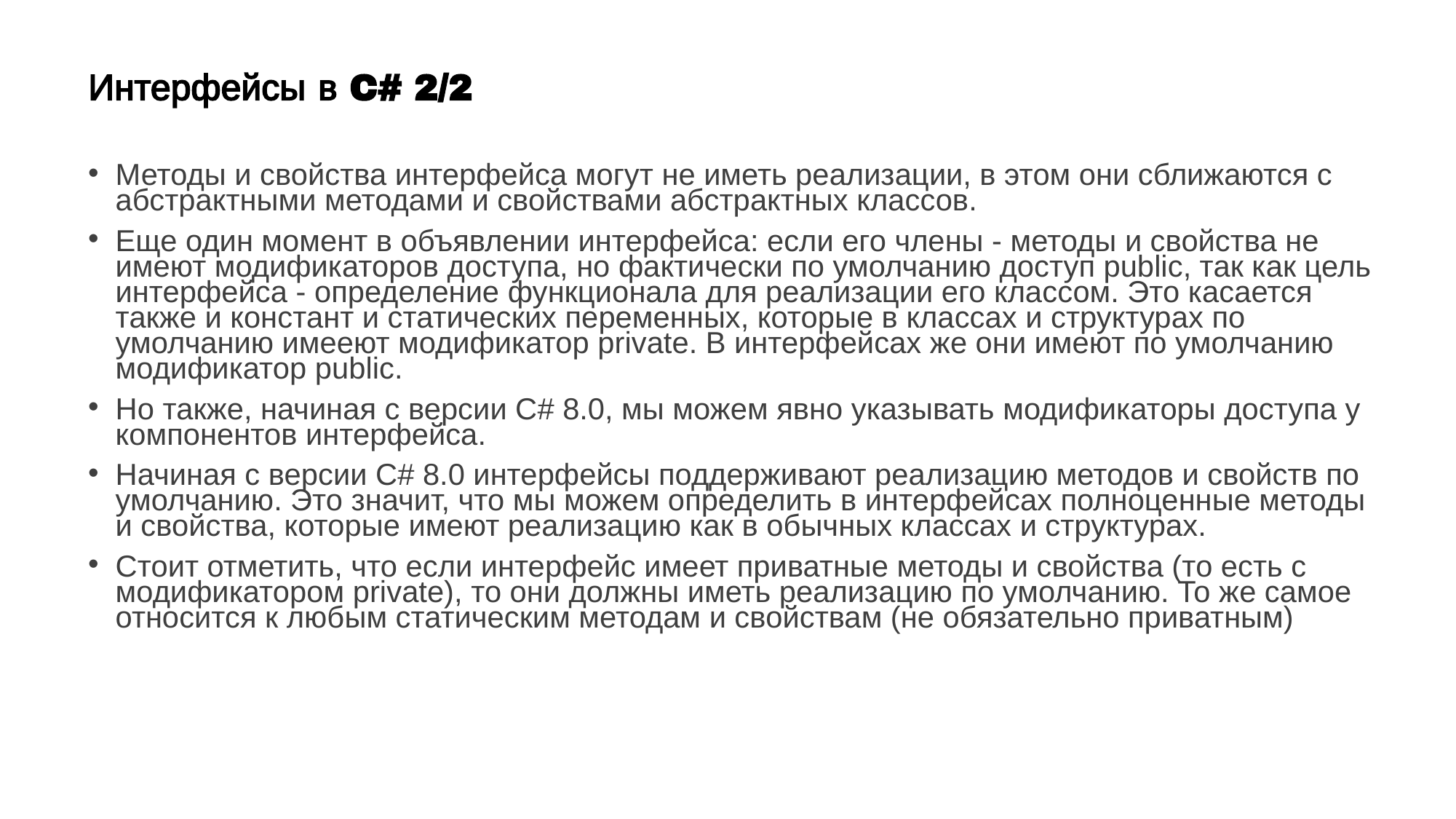

# Интерфейсы в C# 2/2
Методы и свойства интерфейса могут не иметь реализации, в этом они сближаются с абстрактными методами и свойствами абстрактных классов.
Еще один момент в объявлении интерфейса: если его члены - методы и свойства не имеют модификаторов доступа, но фактически по умолчанию доступ public, так как цель интерфейса - определение функционала для реализации его классом. Это касается также и констант и статических переменных, которые в классах и структурах по умолчанию имееют модификатор private. В интерфейсах же они имеют по умолчанию модификатор public.
Но также, начиная с версии C# 8.0, мы можем явно указывать модификаторы доступа у компонентов интерфейса.
Начиная с версии C# 8.0 интерфейсы поддерживают реализацию методов и свойств по умолчанию. Это значит, что мы можем определить в интерфейсах полноценные методы и свойства, которые имеют реализацию как в обычных классах и структурах.
Стоит отметить, что если интерфейс имеет приватные методы и свойства (то есть с модификатором private), то они должны иметь реализацию по умолчанию. То же самое относится к любым статическим методам и свойствам (не обязательно приватным)